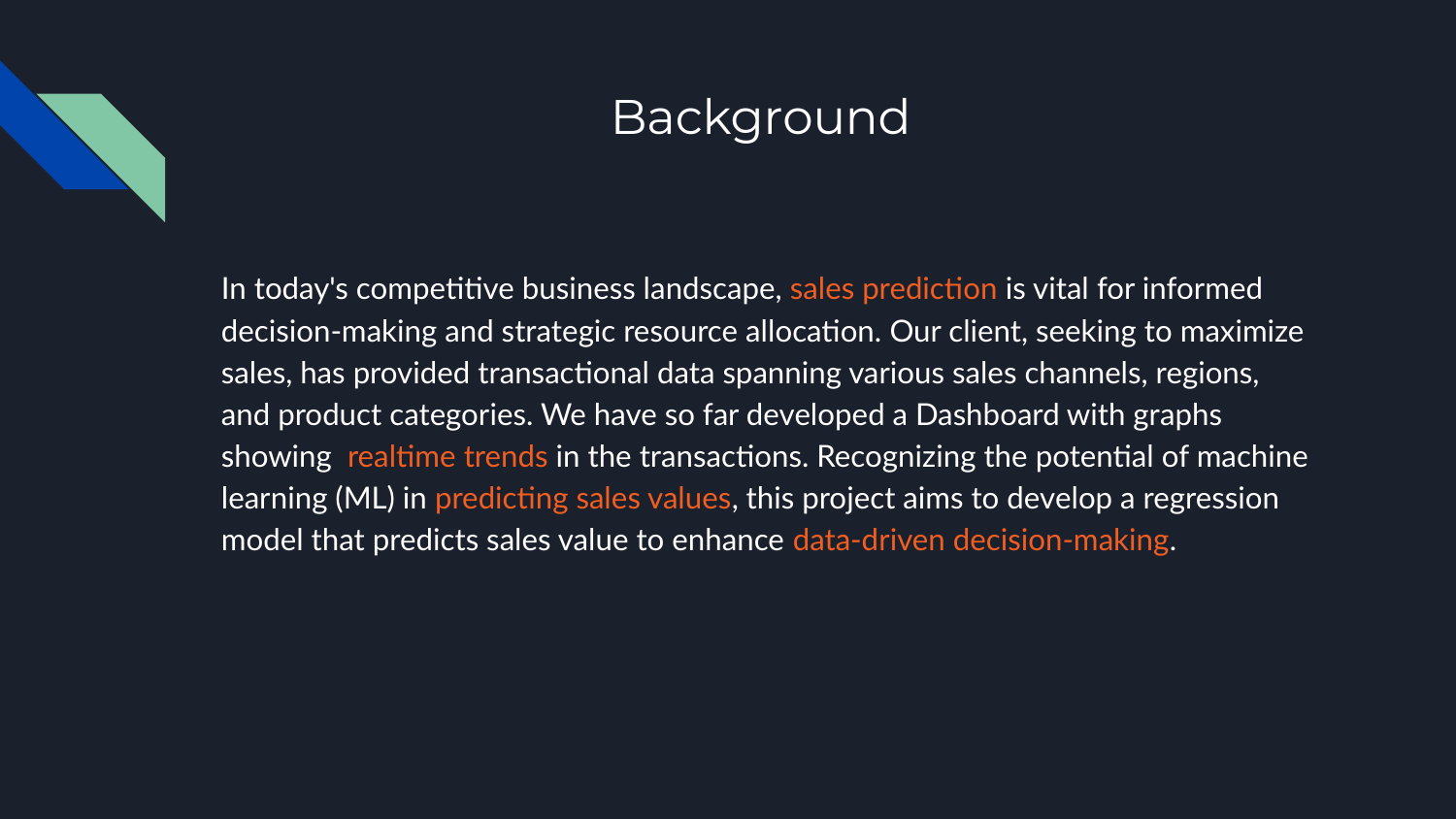

# Background
In today's competitive business landscape, sales prediction is vital for informed decision-making and strategic resource allocation. Our client, seeking to maximize sales, has provided transactional data spanning various sales channels, regions, and product categories. We have so far developed a Dashboard with graphs showing  realtime trends in the transactions. Recognizing the potential of machine learning (ML) in predicting sales values, this project aims to develop a regression model that predicts sales value to enhance data-driven decision-making.